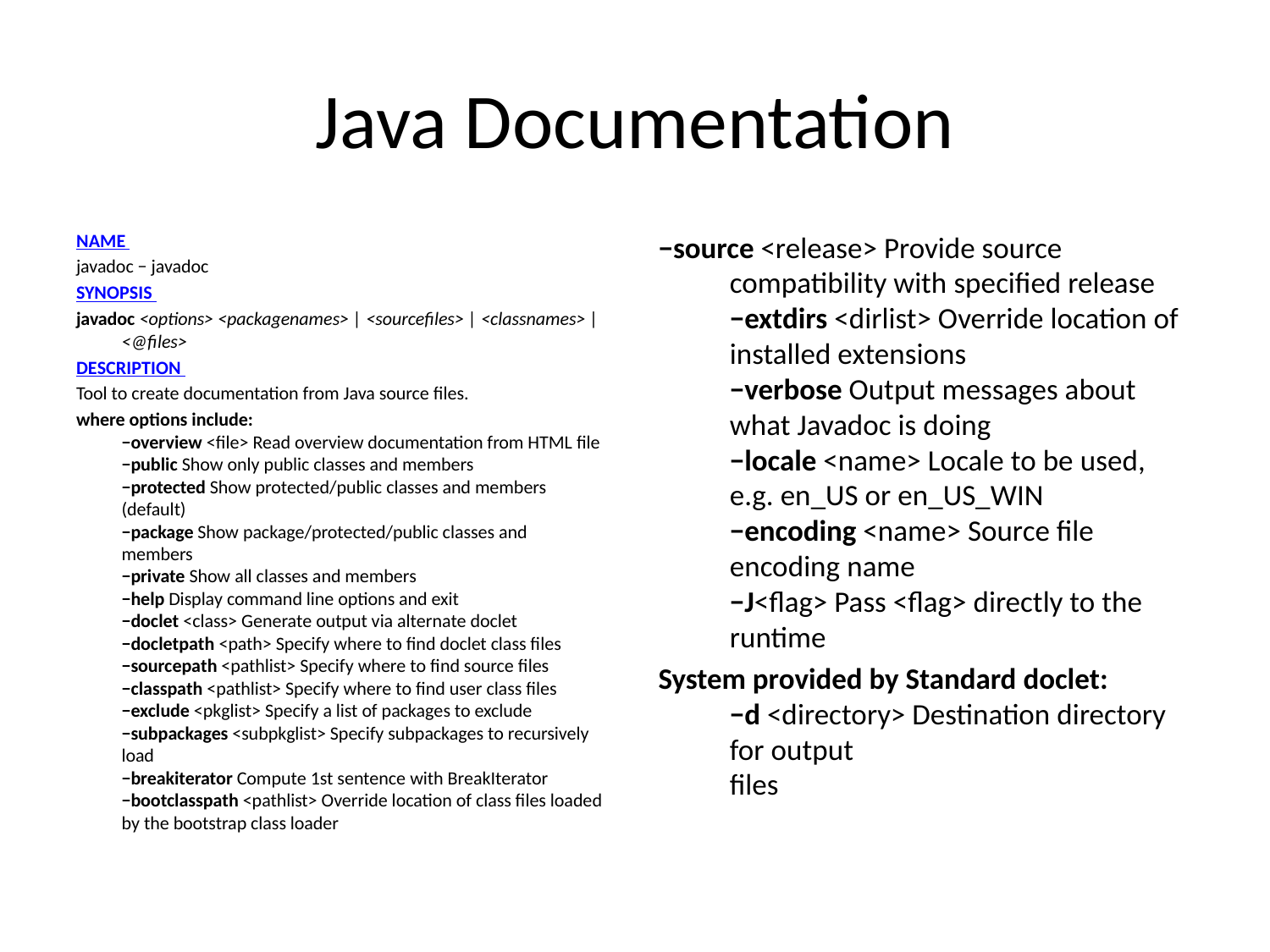

# Java Documentation
NAME
javadoc − javadoc
SYNOPSIS
javadoc <options> <packagenames> | <sourcefiles> | <classnames> | <@files>
DESCRIPTION
Tool to create documentation from Java source files.
where options include:
−overview <file> Read overview documentation from HTML file
−public Show only public classes and members
−protected Show protected/public classes and members
(default)
−package Show package/protected/public classes and
members
−private Show all classes and members
−help Display command line options and exit
−doclet <class> Generate output via alternate doclet
−docletpath <path> Specify where to find doclet class files
−sourcepath <pathlist> Specify where to find source files
−classpath <pathlist> Specify where to find user class files
−exclude <pkglist> Specify a list of packages to exclude
−subpackages <subpkglist> Specify subpackages to recursively load
−breakiterator Compute 1st sentence with BreakIterator
−bootclasspath <pathlist> Override location of class files loaded  by the bootstrap class loader

−source <release> Provide source compatibility with specified release
−extdirs <dirlist> Override location of installed extensions
−verbose Output messages about what Javadoc is doing
−locale <name> Locale to be used, e.g. en_US or en_US_WIN
−encoding <name> Source file encoding name
−J<flag> Pass <flag> directly to the runtime
System provided by Standard doclet:
−d <directory> Destination directory for output
files